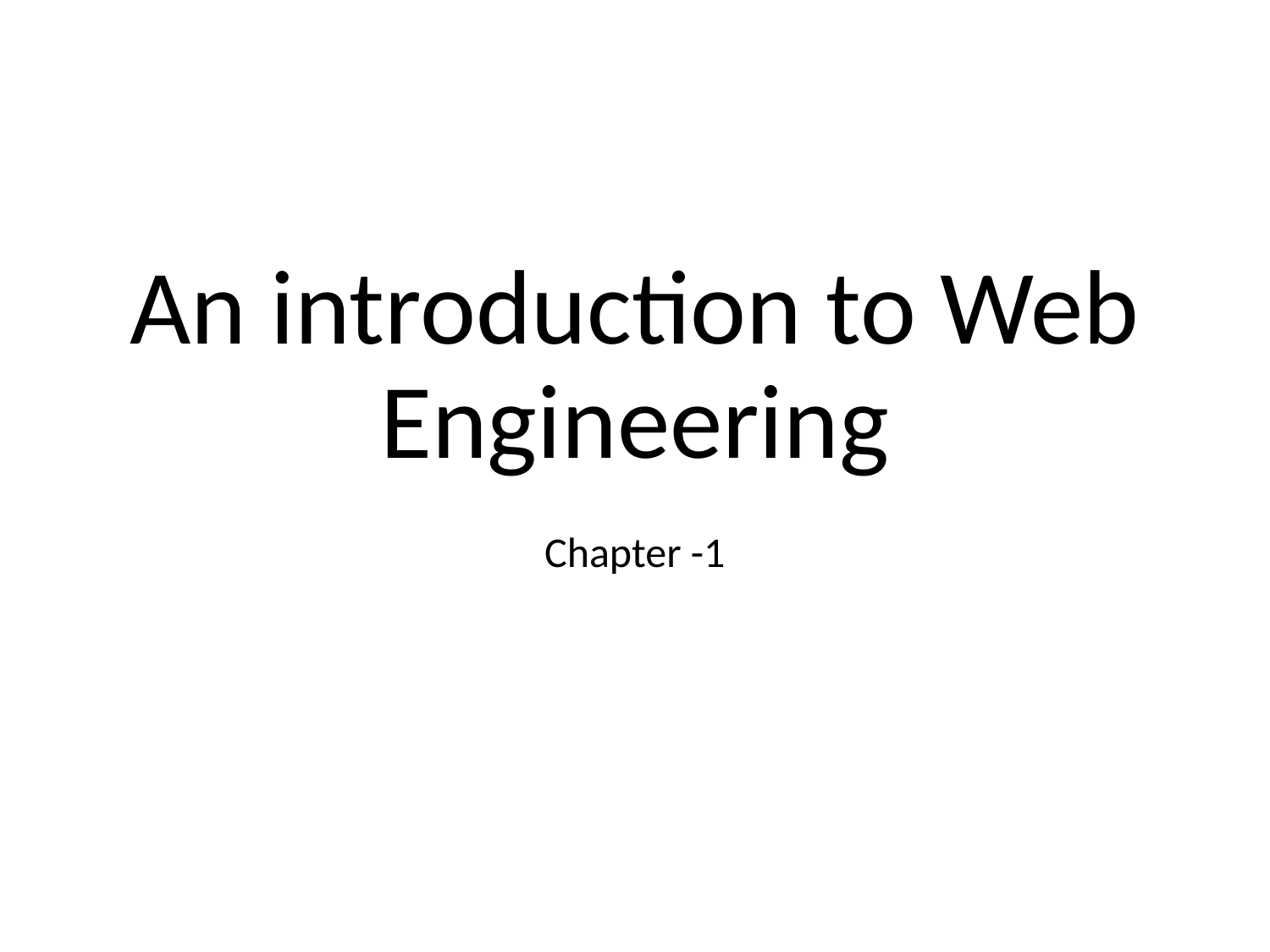

# An introduction to Web Engineering
Chapter -1